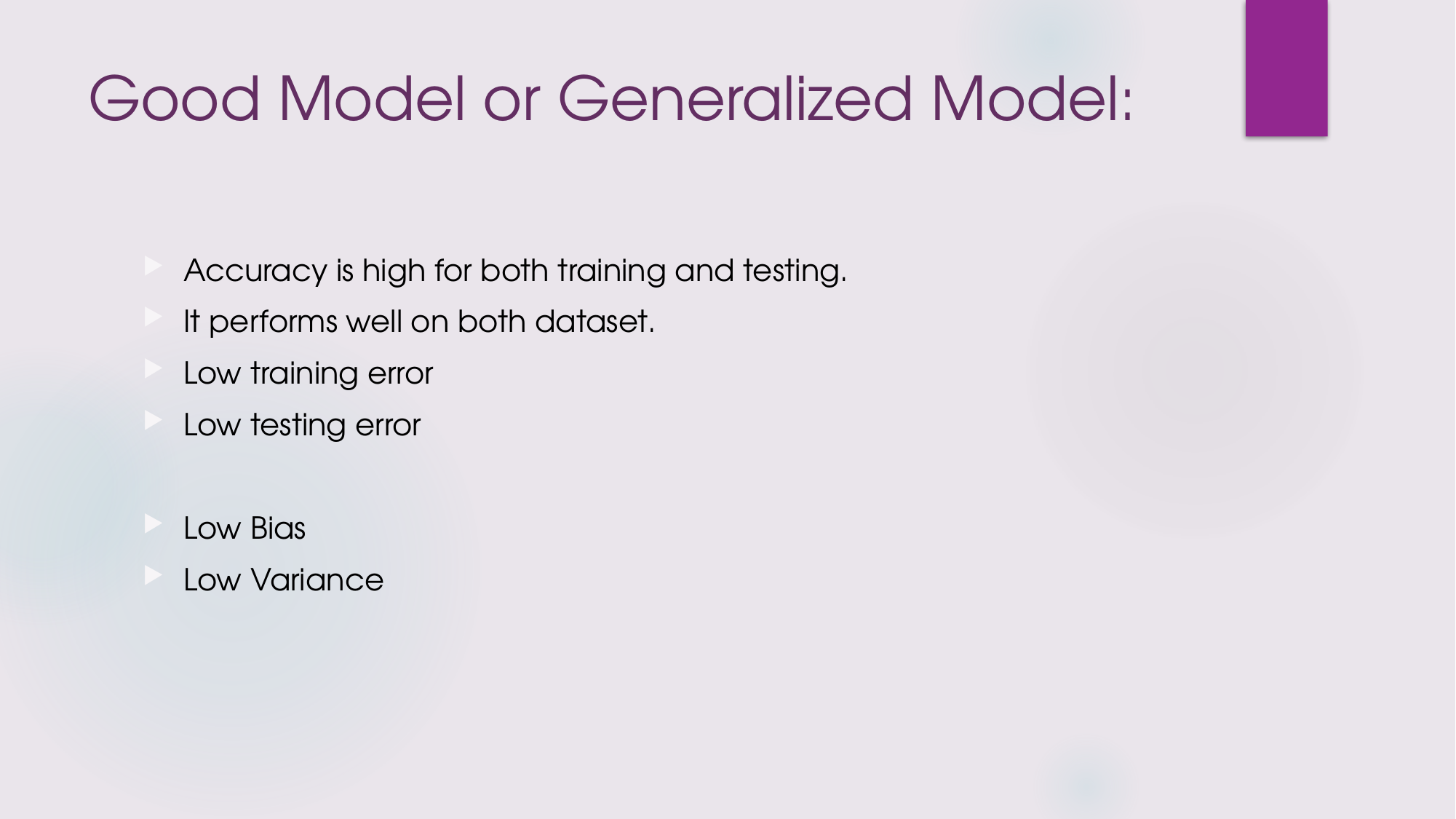

# Good Model or Generalized Model:
Accuracy is high for both training and testing.
It performs well on both dataset.
Low training error
Low testing error

Low Bias
Low Variance